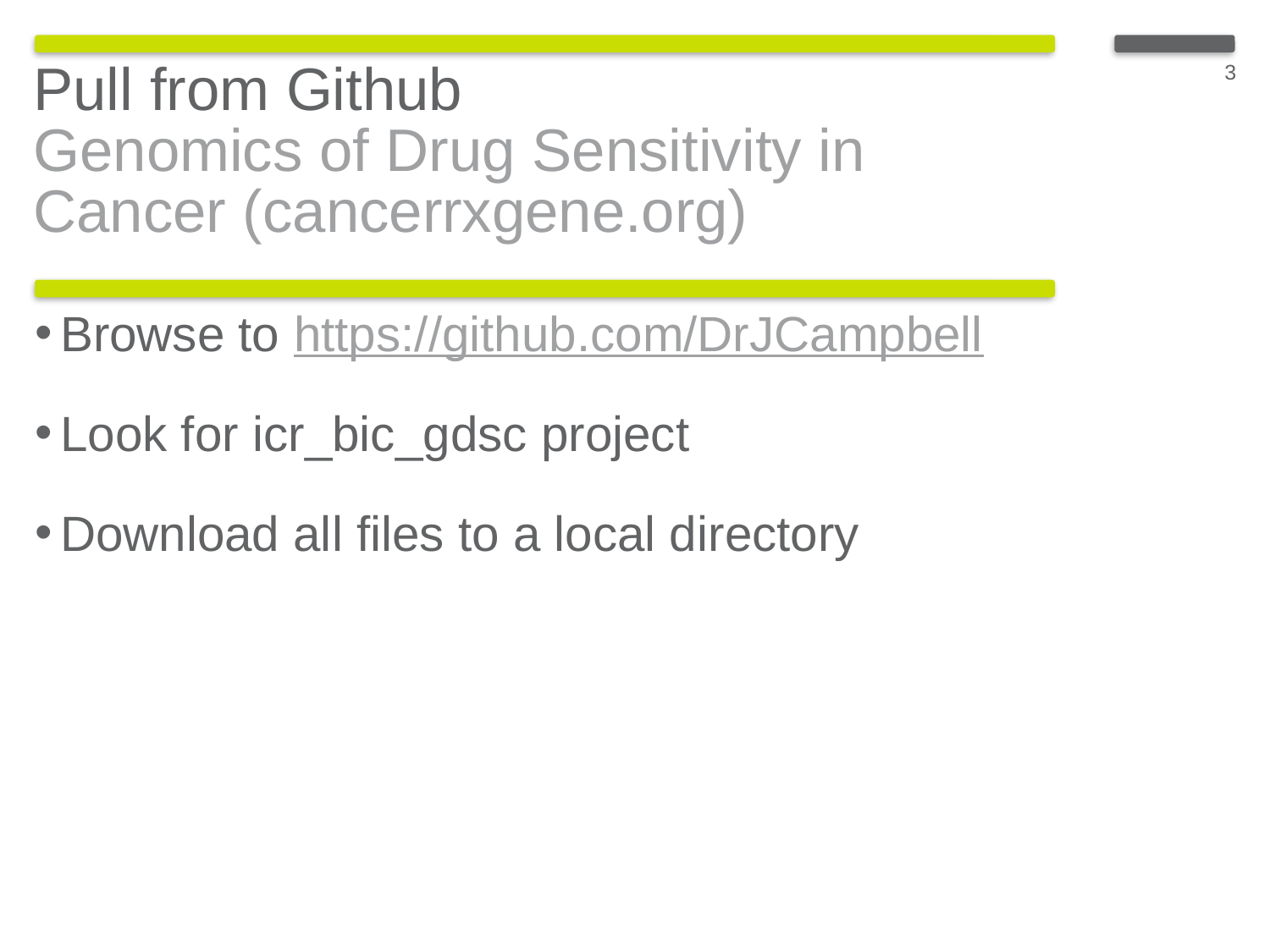

3
Pull from Github
Genomics of Drug Sensitivity in
Cancer (cancerrxgene.org)
Browse to https://github.com/DrJCampbell
Look for icr_bic_gdsc project
Download all files to a local directory